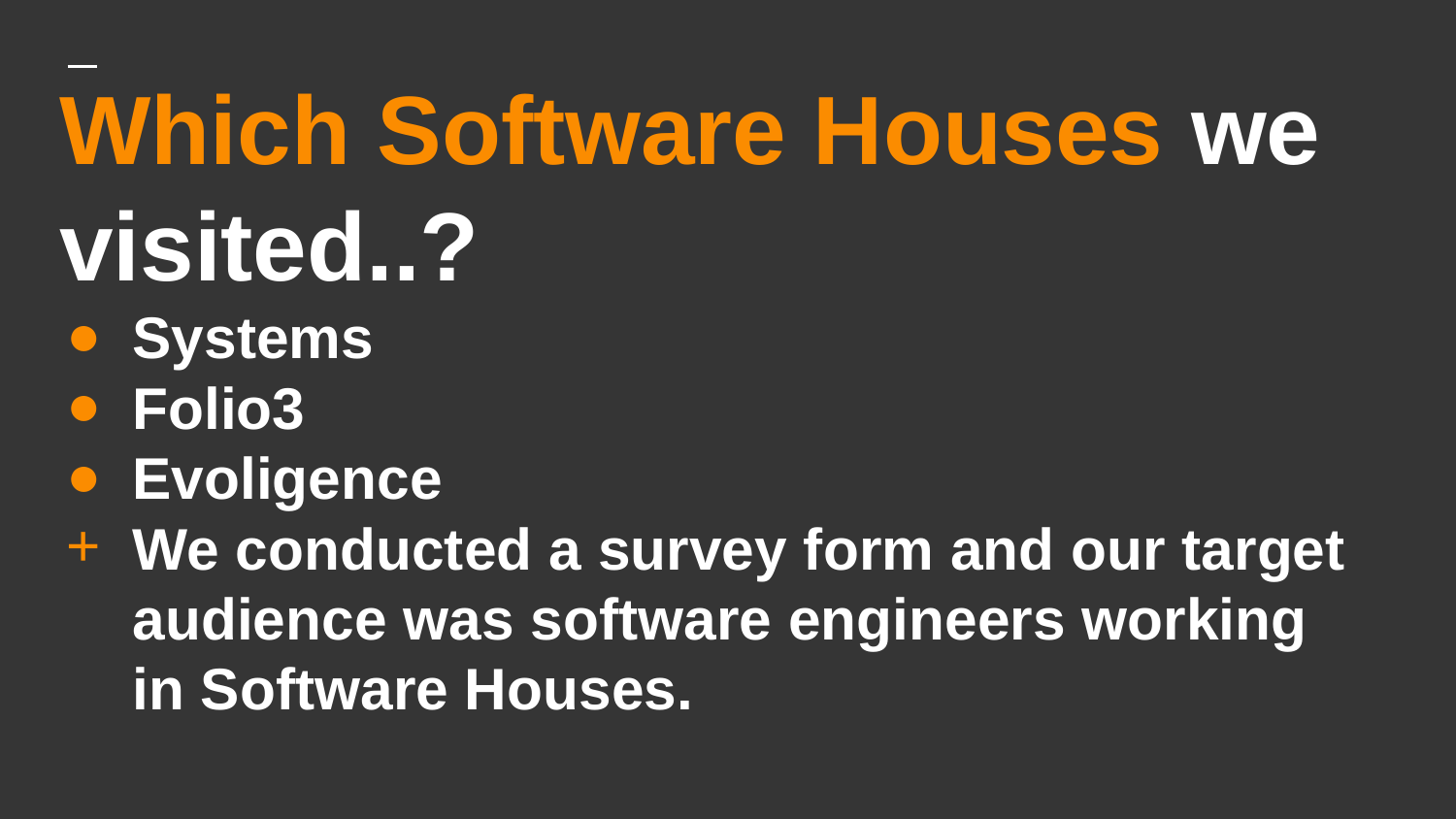

# Which Software Houses we visited..?
Systems
Folio3
Evoligence
We conducted a survey form and our target audience was software engineers working in Software Houses.